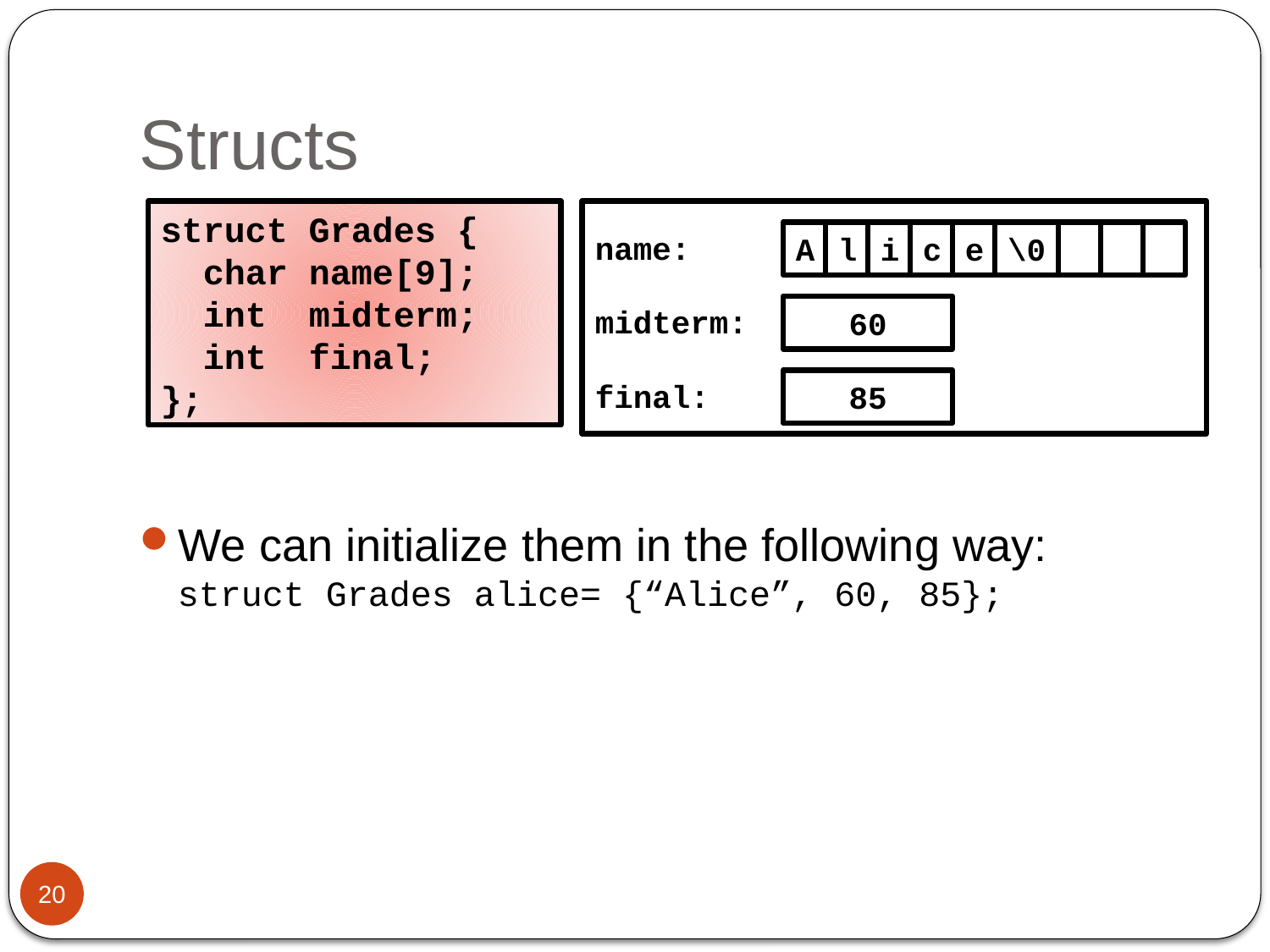

# Structs
struct Grades {
  char name[9];
  int  midterm;
  int  final;
};

name:
A
l
i
c
e
\0

midterm:
60
final:
85

We can initialize them in the following way:
struct Grades alice= {“Alice”, 60, 85};

20